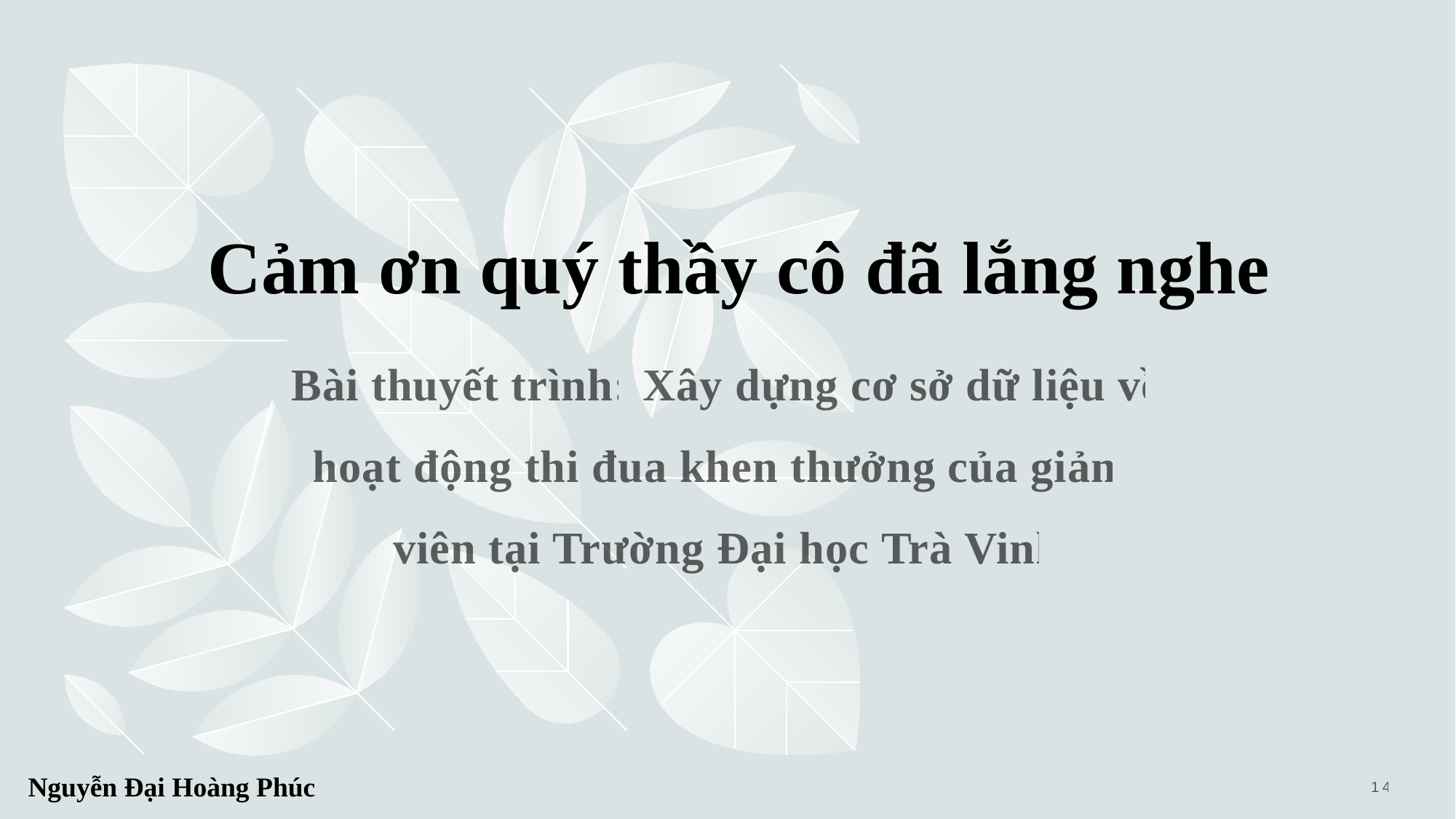

# Cảm ơn quý thầy cô đã lắng nghe
Bài thuyết trình: Xây dựng cơ sở dữ liệu về hoạt động thi đua khen thưởng của giảng viên tại Trường Đại học Trà Vinh

14
Nguyễn Đại Hoàng Phúc